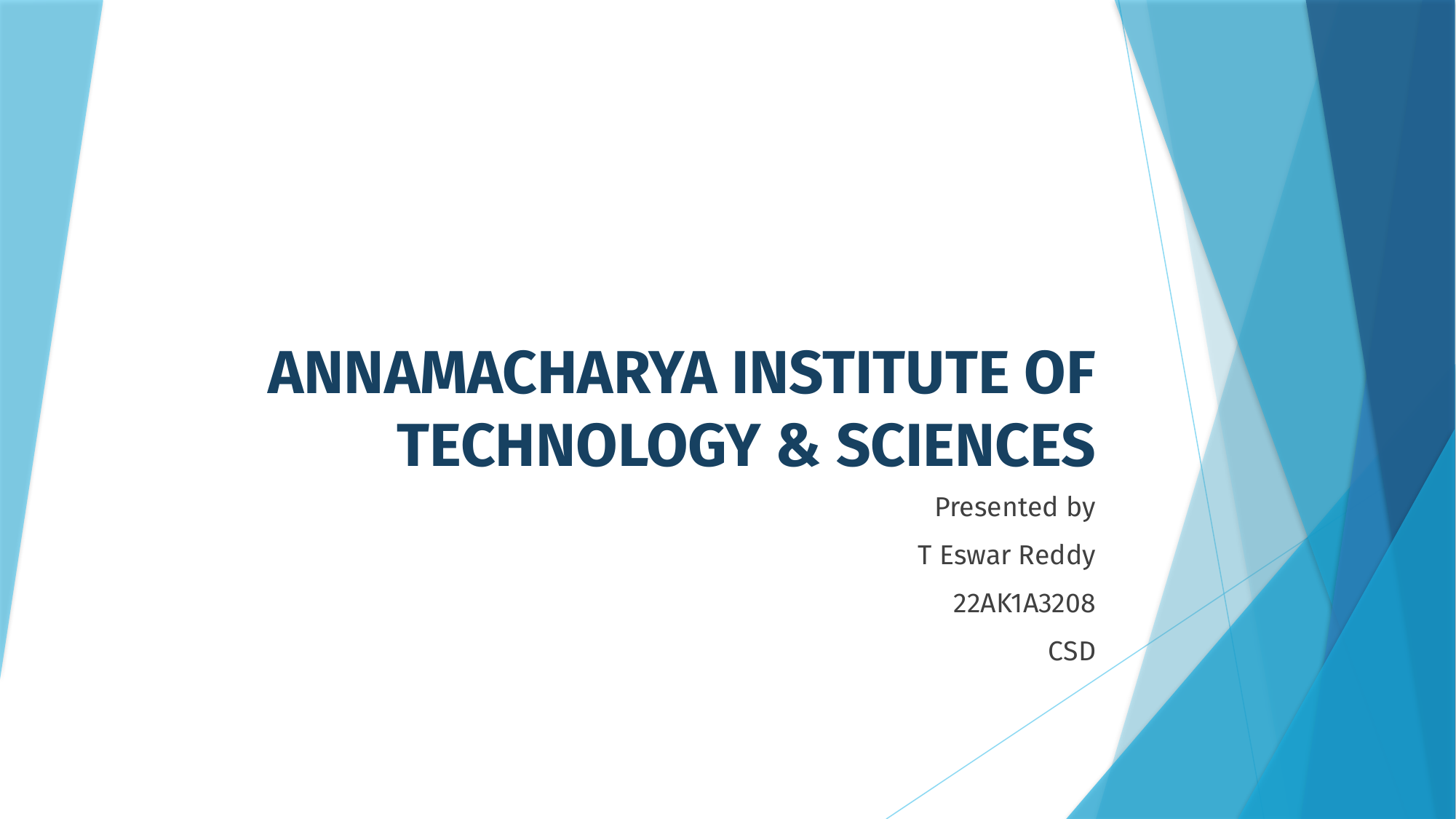

# ANNAMACHARYA INSTITUTE OF TECHNOLOGY & SCIENCES
Presented by
T Eswar Reddy
22AK1A3208
CSD